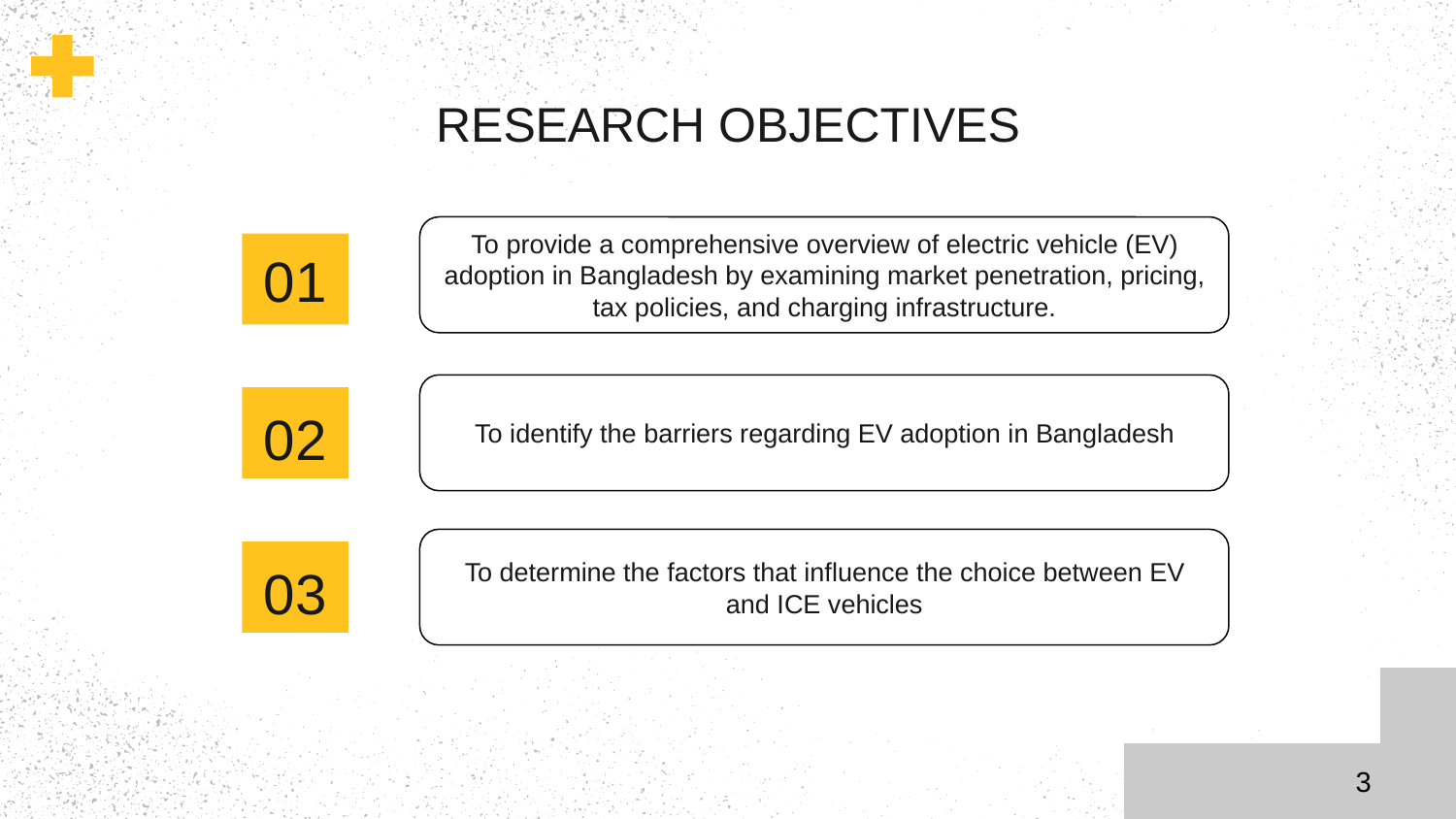

RESEARCH OBJECTIVES
To provide a comprehensive overview of electric vehicle (EV) adoption in Bangladesh by examining market penetration, pricing, tax policies, and charging infrastructure.
To identify the barriers regarding EV adoption in Bangladesh
To determine the factors that influence the choice between EV and ICE vehicles

# 01

02

03
3